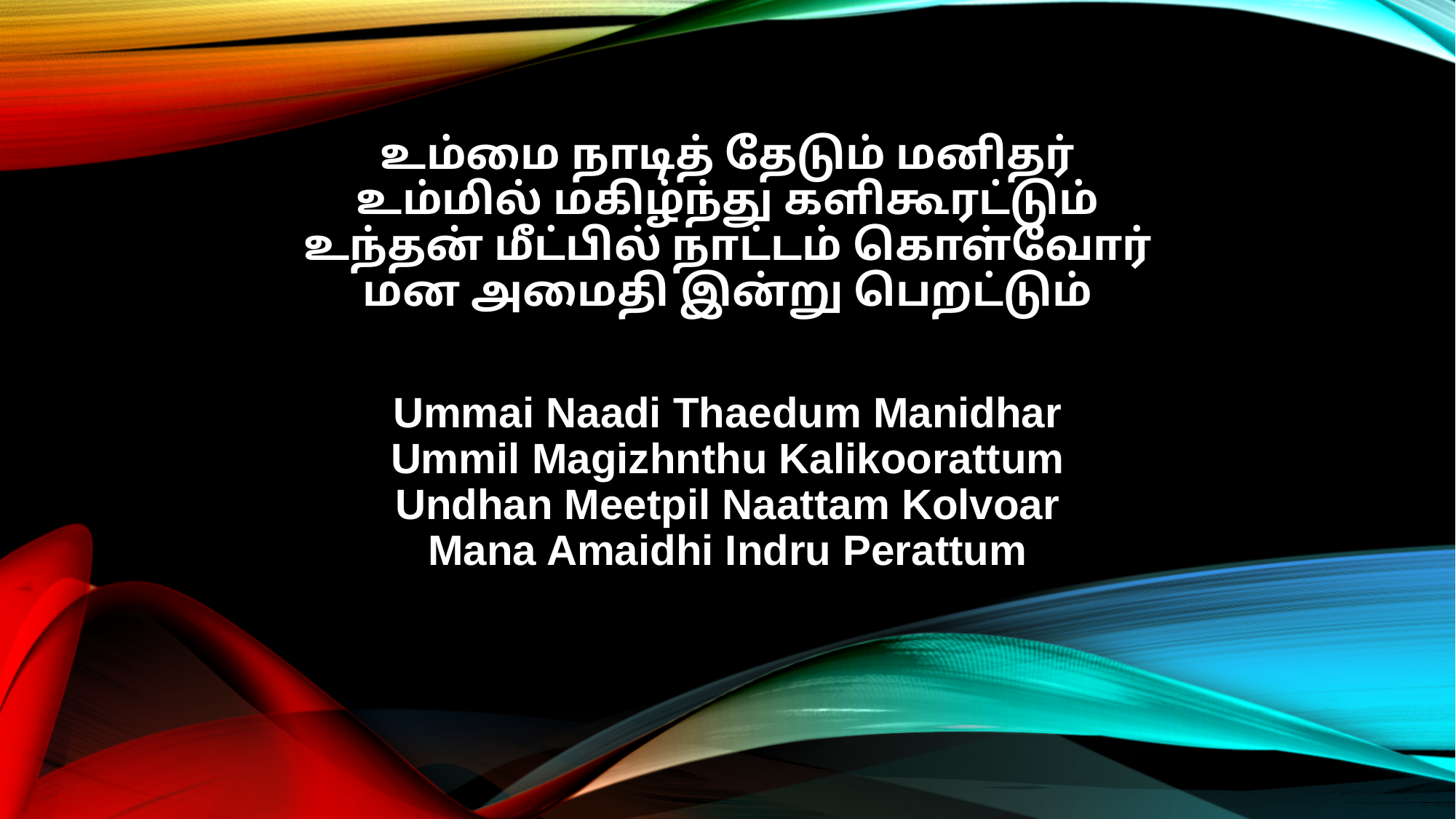

உம்மை நாடித் தேடும் மனிதர்
உம்மில் மகிழ்ந்து களிகூரட்டும்
உந்தன் மீட்பில் நாட்டம் கொள்வோர்
மன அமைதி இன்று பெறட்டும்

Ummai Naadi Thaedum Manidhar
Ummil Magizhnthu Kalikoorattum
Undhan Meetpil Naattam Kolvoar
Mana Amaidhi Indru Perattum